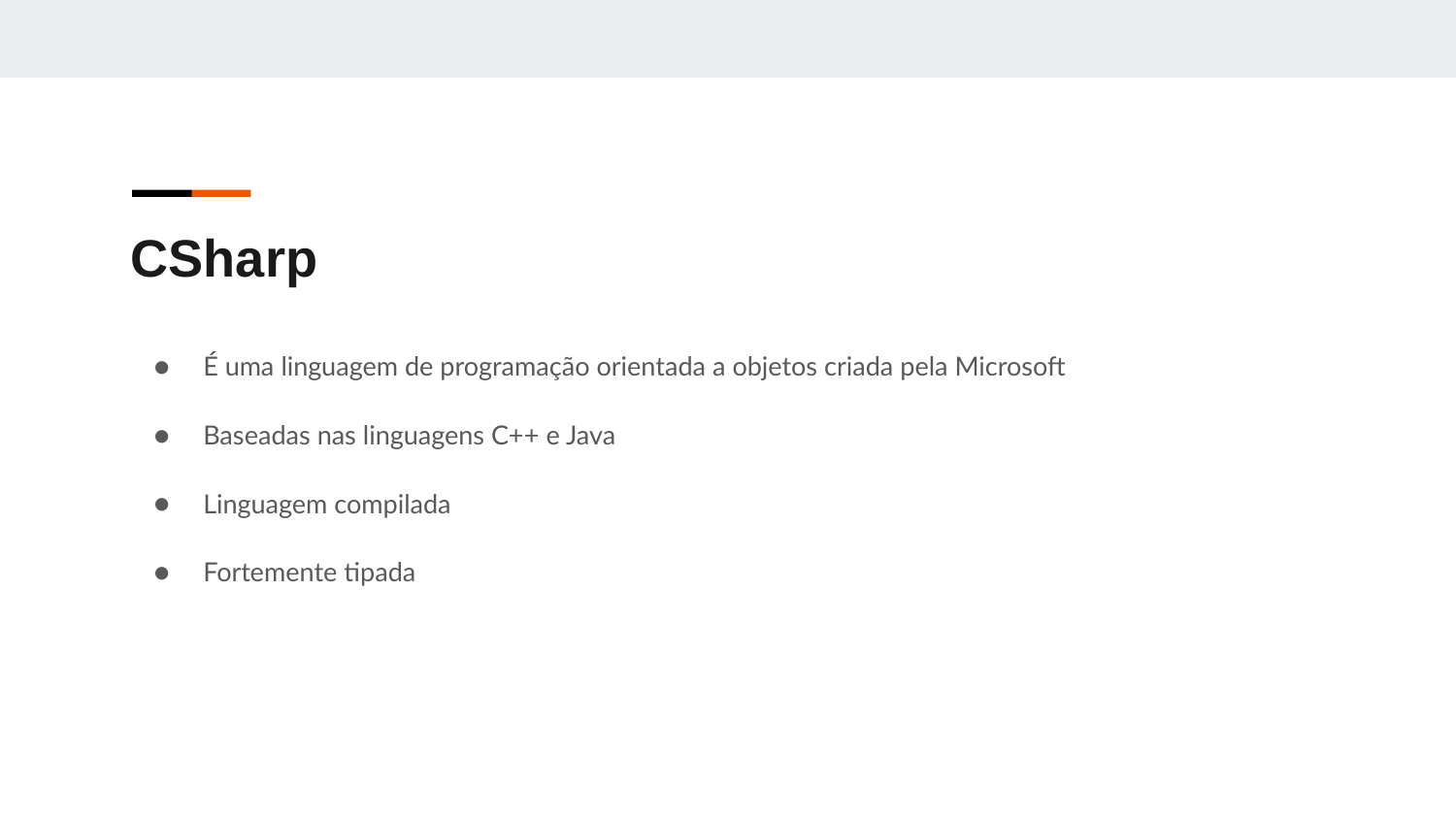

CSharp
É uma linguagem de programação orientada a objetos criada pela Microsoft
Baseadas nas linguagens C++ e Java
Linguagem compilada
Fortemente tipada